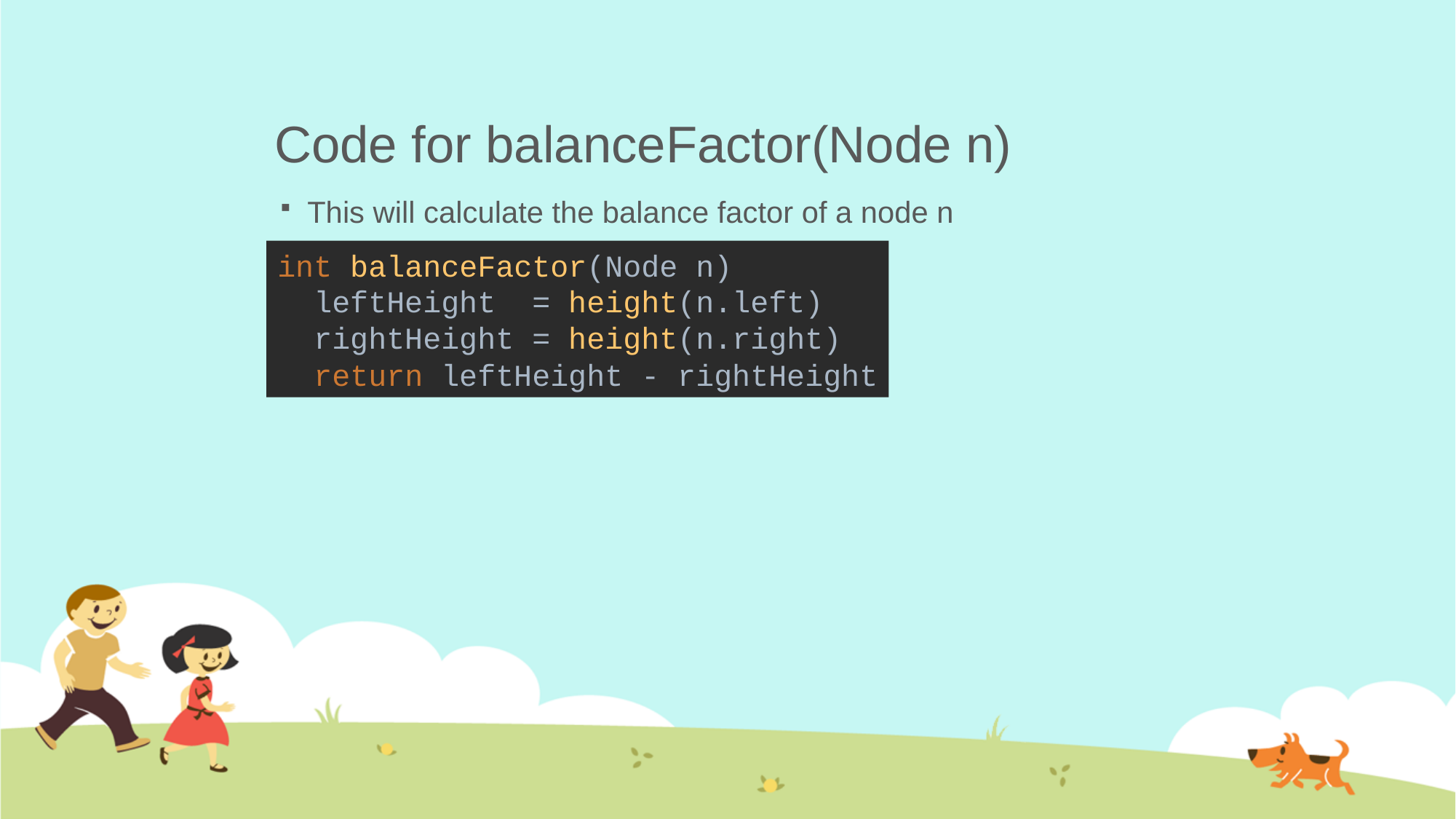

# Code for balanceFactor(Node n)
This will calculate the balance factor of a node n
int balanceFactor(Node n)
  leftHeight  = height(n.left)
  rightHeight = height(n.right)
  return leftHeight - rightHeight